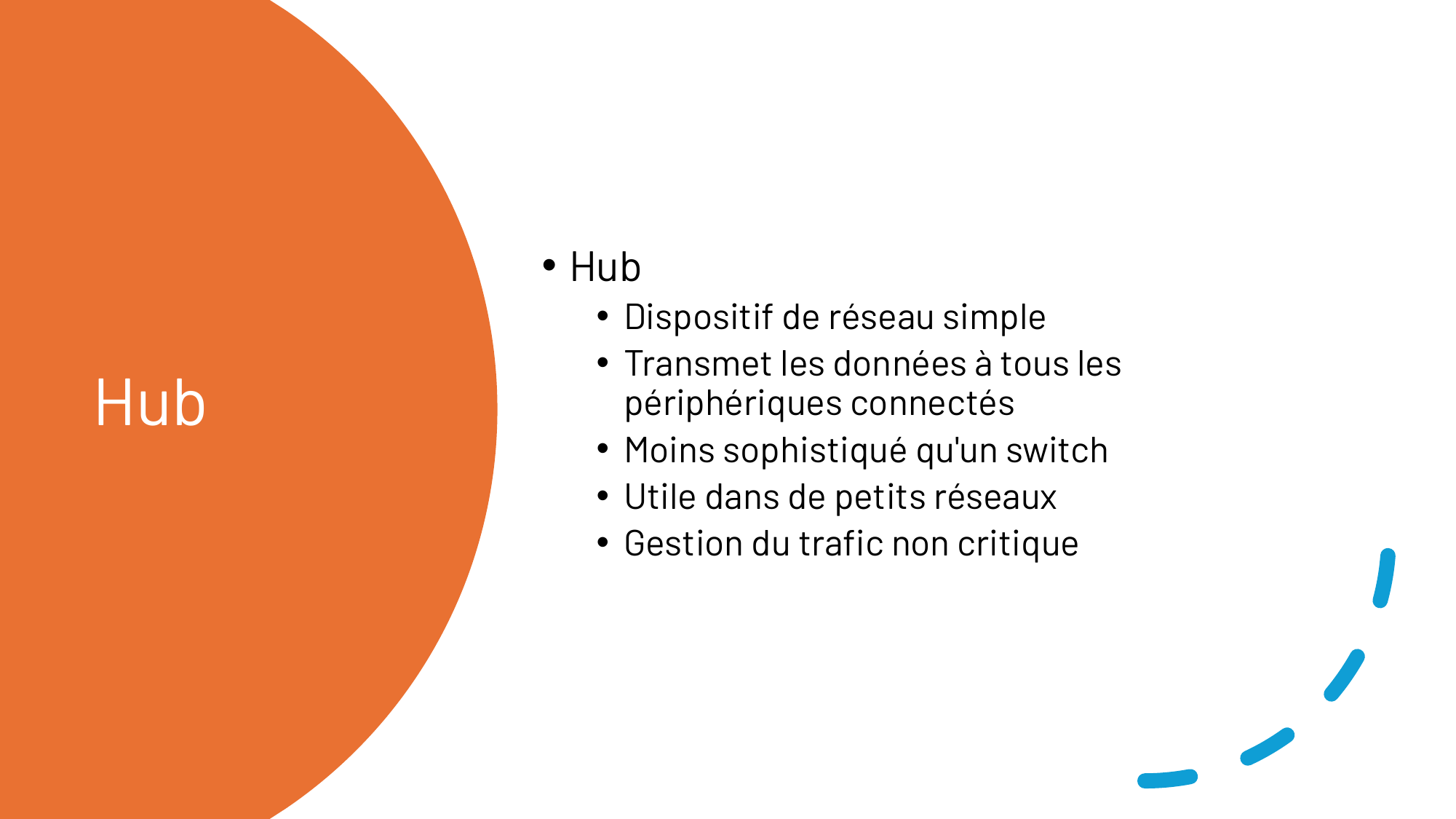

Hub
Dispositif de réseau simple
Transmet les données à tous les périphériques connectés
Moins sophistiqué qu'un switch
Utile dans de petits réseaux
Gestion du trafic non critique
# Hub